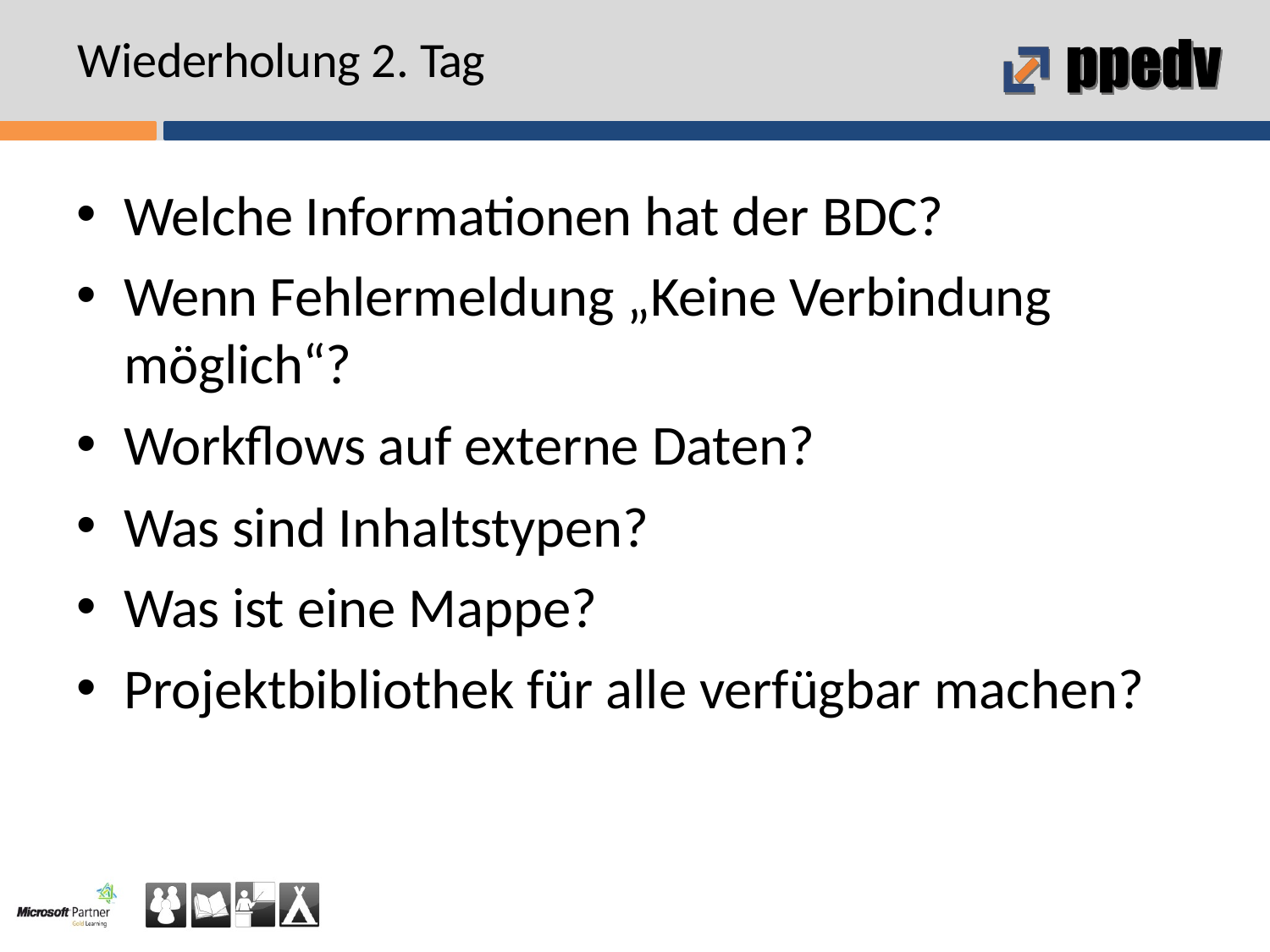

# Wiederholung 2. Tag
Welche Informationen hat der BDC?
Wenn Fehlermeldung „Keine Verbindung
möglich“?
Workflows auf externe Daten?
Was sind Inhaltstypen?
Was ist eine Mappe?
Projektbibliothek für alle verfügbar machen?